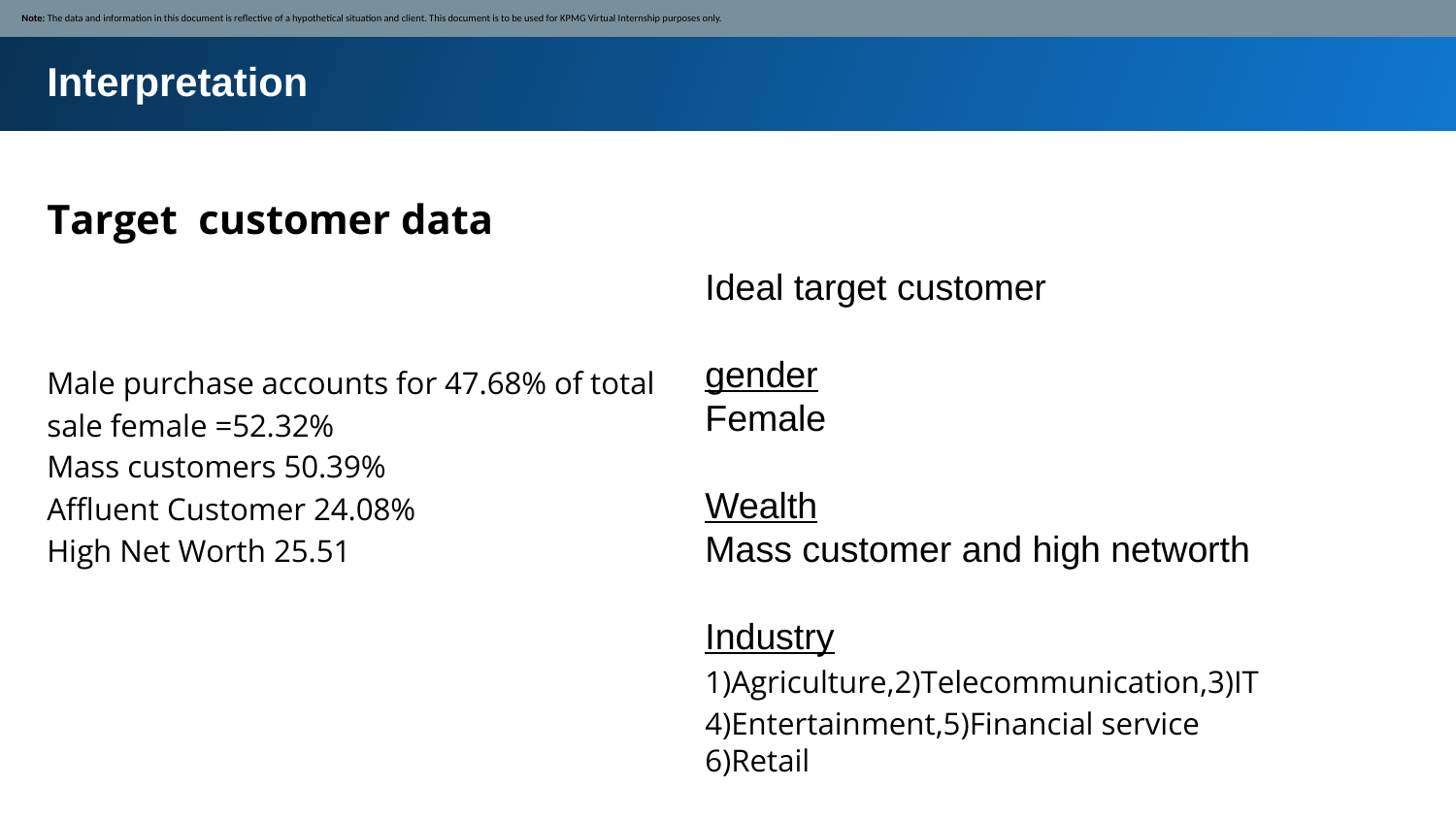

Note: The data and information in this document is reflective of a hypothetical situation and client. This document is to be used for KPMG Virtual Internship purposes only.
Interpretation
Target  customer data
Ideal target customer

gender
Female

Wealth
Mass customer and high networth

Industry
1)Agriculture,2)Telecommunication,3)IT
4)Entertainment,5)Financial service
6)Retail
Male purchase accounts for 47.68% of total sale female =52.32%
Mass customers 50.39%
Affluent Customer 24.08%
High Net Worth 25.51